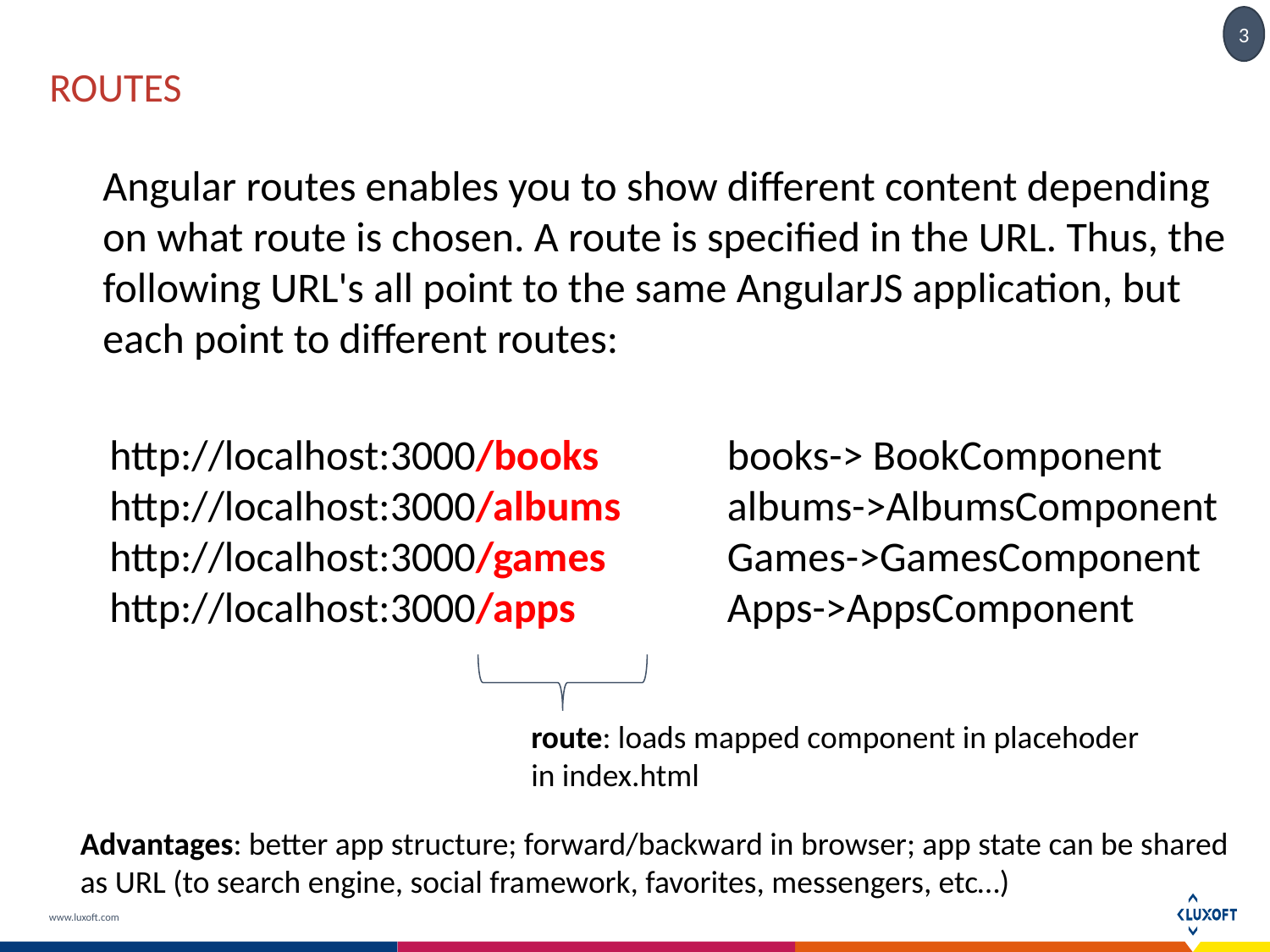

# Routes
Angular routes enables you to show different content depending on what route is chosen. A route is specified in the URL. Thus, the following URL's all point to the same AngularJS application, but each point to different routes:

    http://localhost:3000/books
    http://localhost:3000/albums
    http://localhost:3000/games
    http://localhost:3000/apps
books-> BookComponent
albums->AlbumsComponent
Games->GamesComponent
Apps->AppsComponent

route: loads mapped component in placehoder
in index.html
Advantages: better app structure; forward/backward in browser; app state can be shared
as URL (to search engine, social framework, favorites, messengers, etc…)